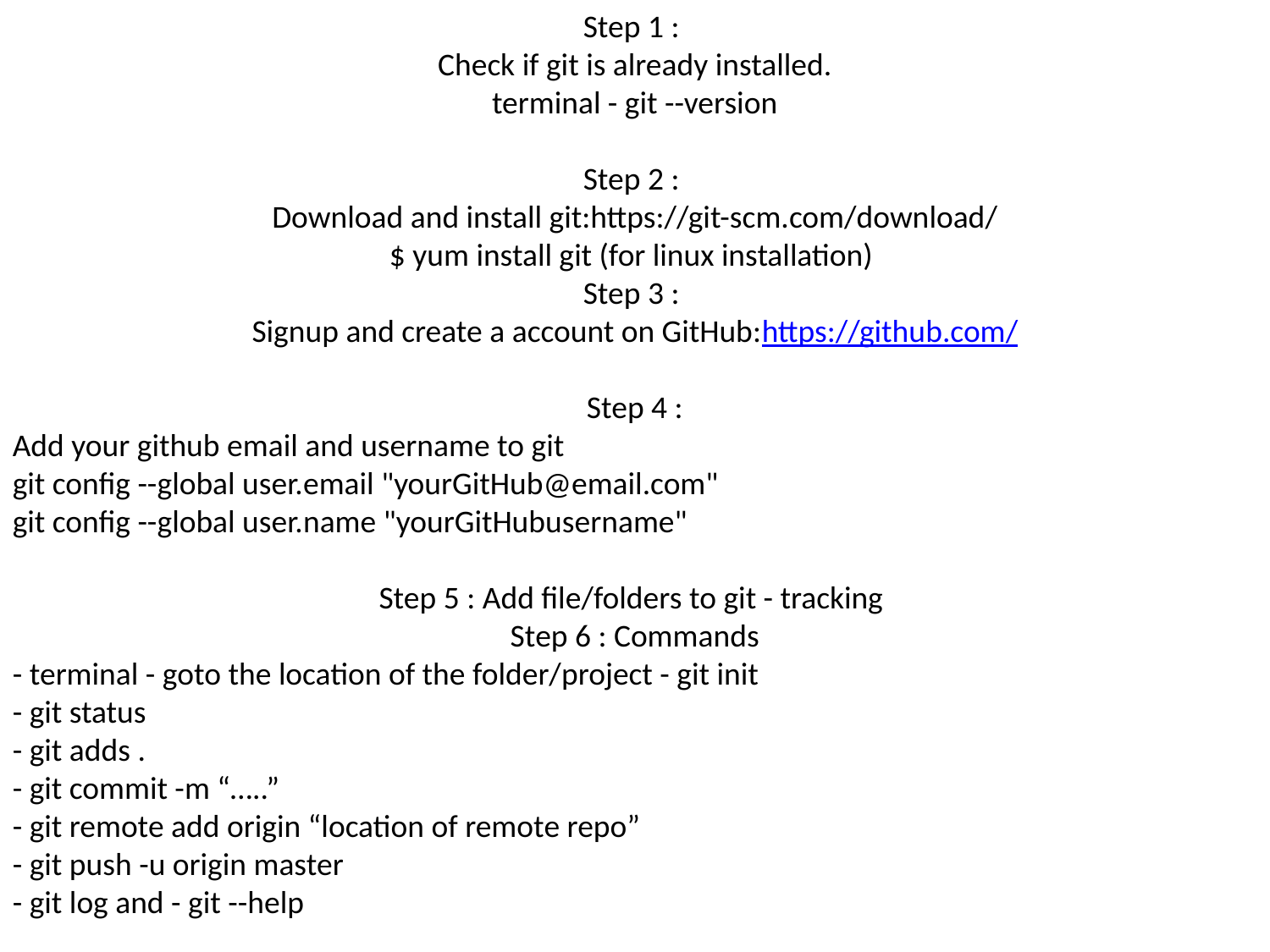

Step 1 :
Check if git is already installed.
terminal - git --version

Step 2 :
Download and install git:https://git-scm.com/download/
$ yum install git (for linux installation)
Step 3 :
Signup and create a account on GitHub:https://github.com/

Step 4 :
Add your github email and username to git
git config --global user.email "yourGitHub@email.com"
git config --global user.name "yourGitHubusername"

Step 5 : Add file/folders to git - tracking
Step 6 : Commands
- terminal - goto the location of the folder/project - git init
- git status
- git adds .
- git commit -m “…..”
- git remote add origin “location of remote repo”
- git push -u origin master
- git log and - git --help